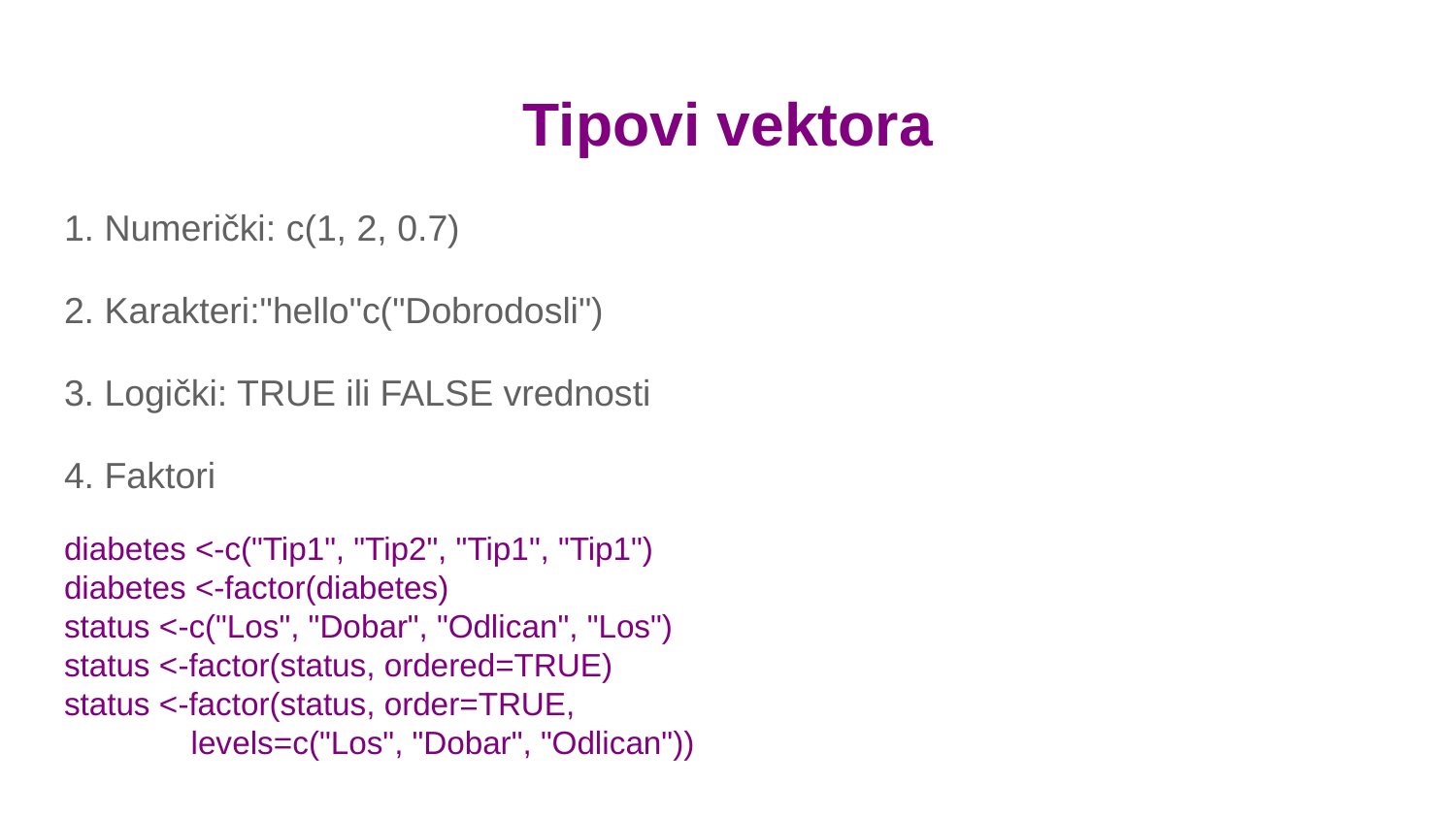

# Tipovi vektora
1. Numerički: c(1, 2, 0.7)
2. Karakteri:"hello"c("Dobrodosli")
3. Logički: TRUE ili FALSE vrednosti
4. Faktori
diabetes <-c("Tip1", "Tip2", "Tip1", "Tip1")
diabetes <-factor(diabetes)
status <-c("Los", "Dobar", "Odlican", "Los")
status <-factor(status, ordered=TRUE)
status <-factor(status, order=TRUE,
      levels=c("Los", "Dobar", "Odlican"))